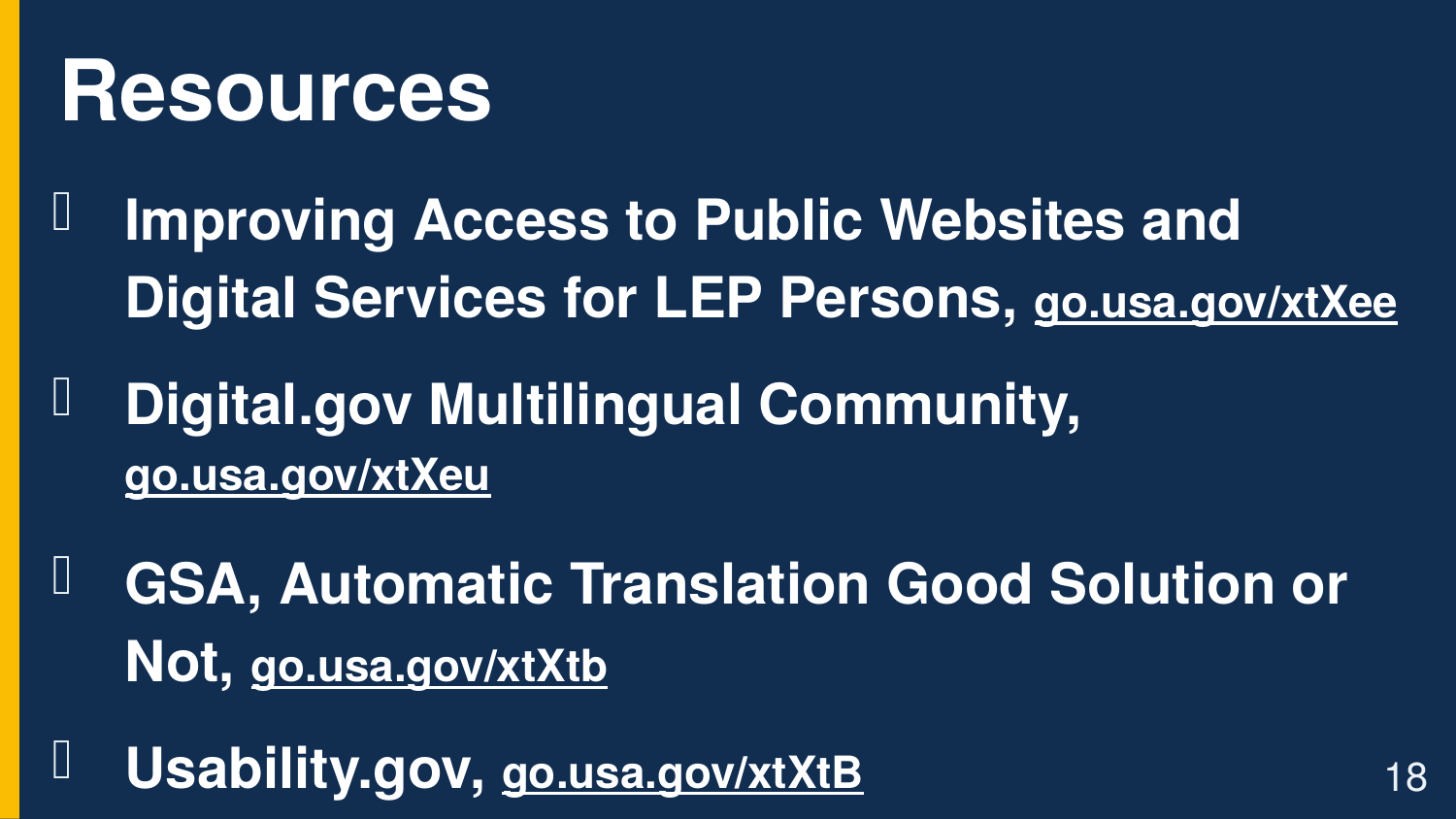

# Resources
Improving Access to Public Websites and Digital Services for LEP Persons, go.usa.gov/xtXee

Digital.gov Multilingual Community, go.usa.gov/xtXeu

GSA, Automatic Translation Good Solution or Not, go.usa.gov/xtXtb

Usability.gov, go.usa.gov/xtXtB
18